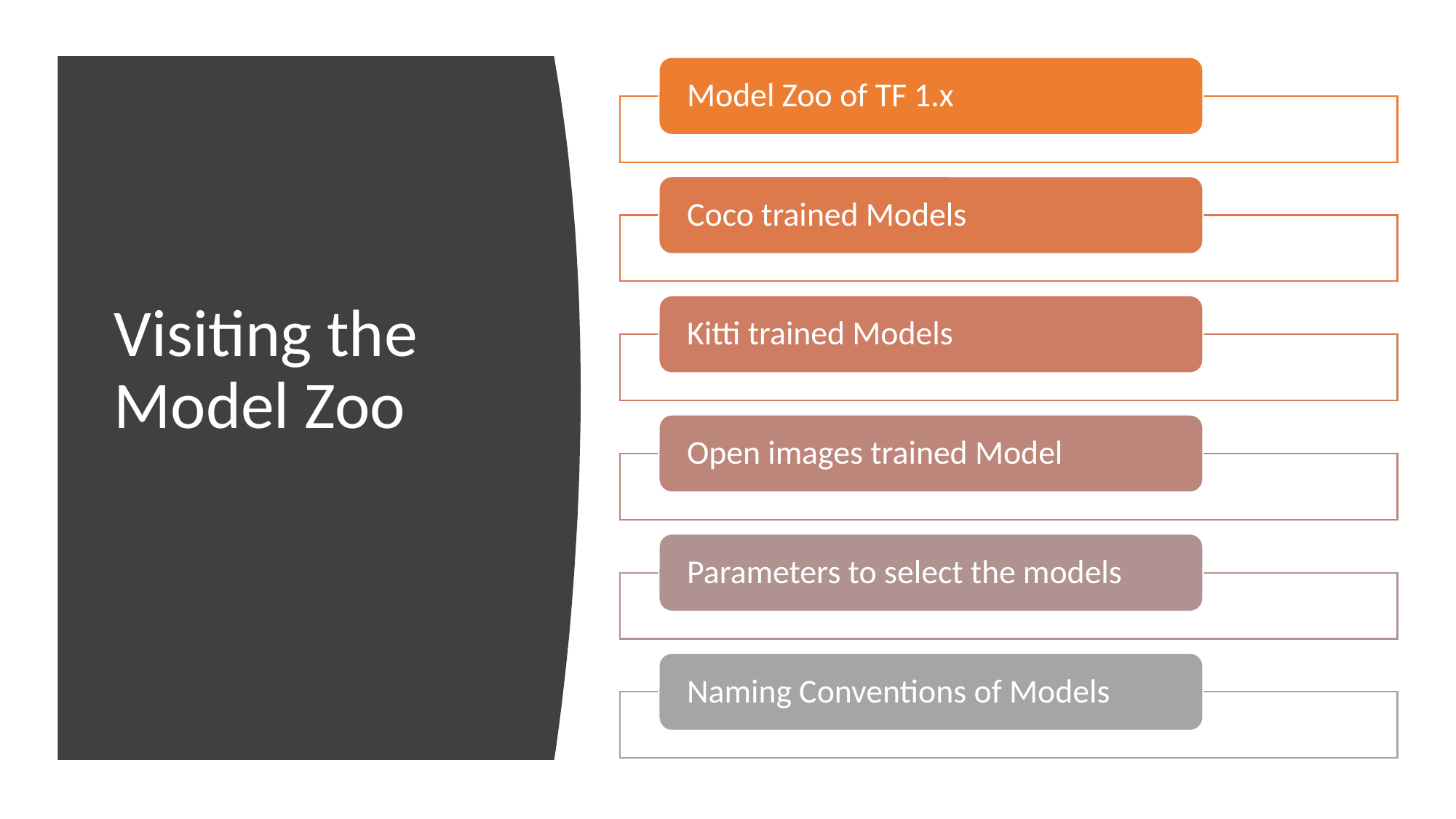

Model Zoo of TF 1.x
Coco trained Models
Kitti trained Models
Open images trained Model
Parameters to select the models
Naming Conventions of Models

# Visiting the Model Zoo